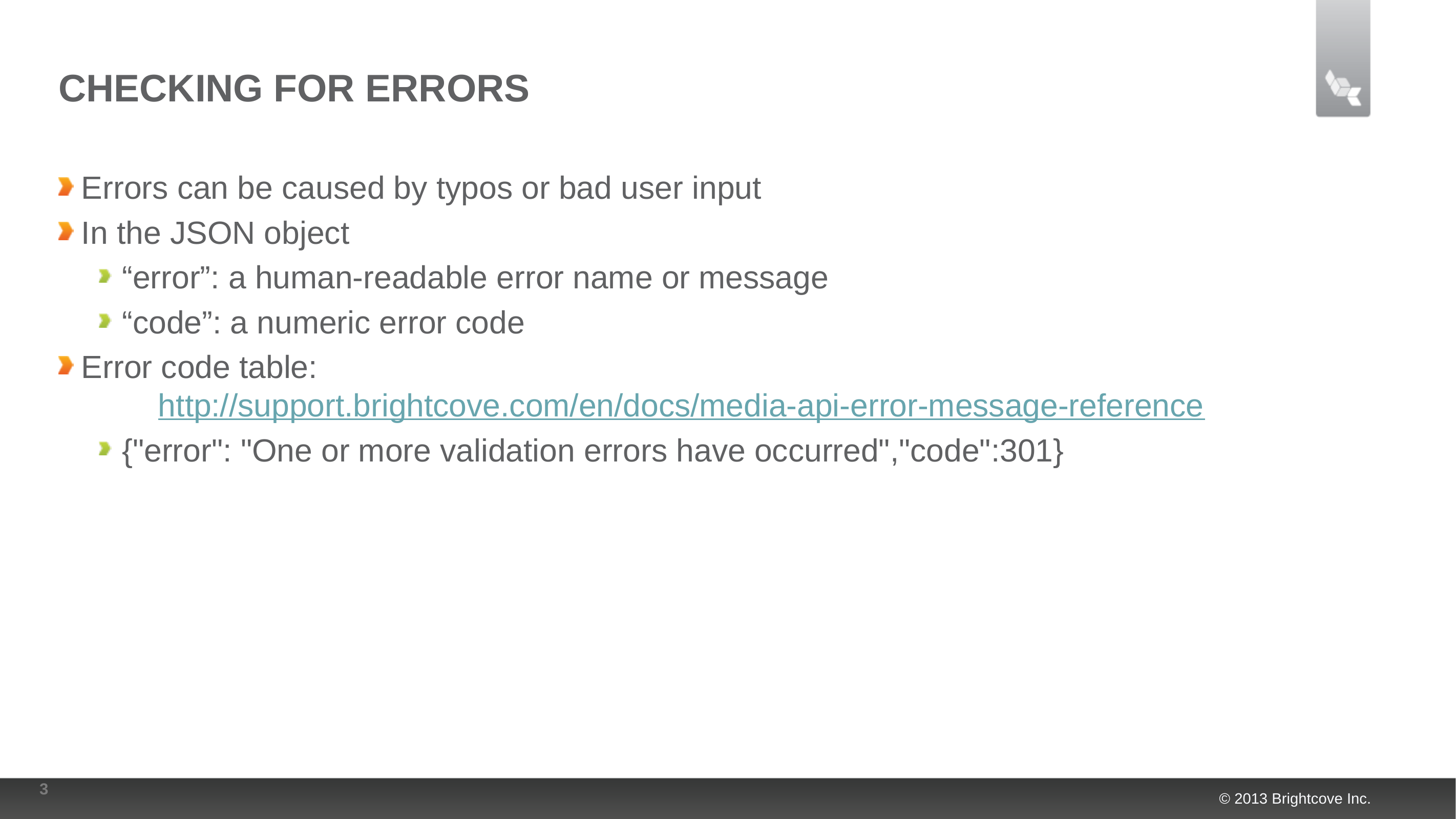

# Checking for Errors
Errors can be caused by typos or bad user input
In the JSON object
“error”: a human-readable error name or message
“code”: a numeric error code
Error code table:
 	http://support.brightcove.com/en/docs/media-api-error-message-reference
{"error": "One or more validation errors have occurred","code":301}
3